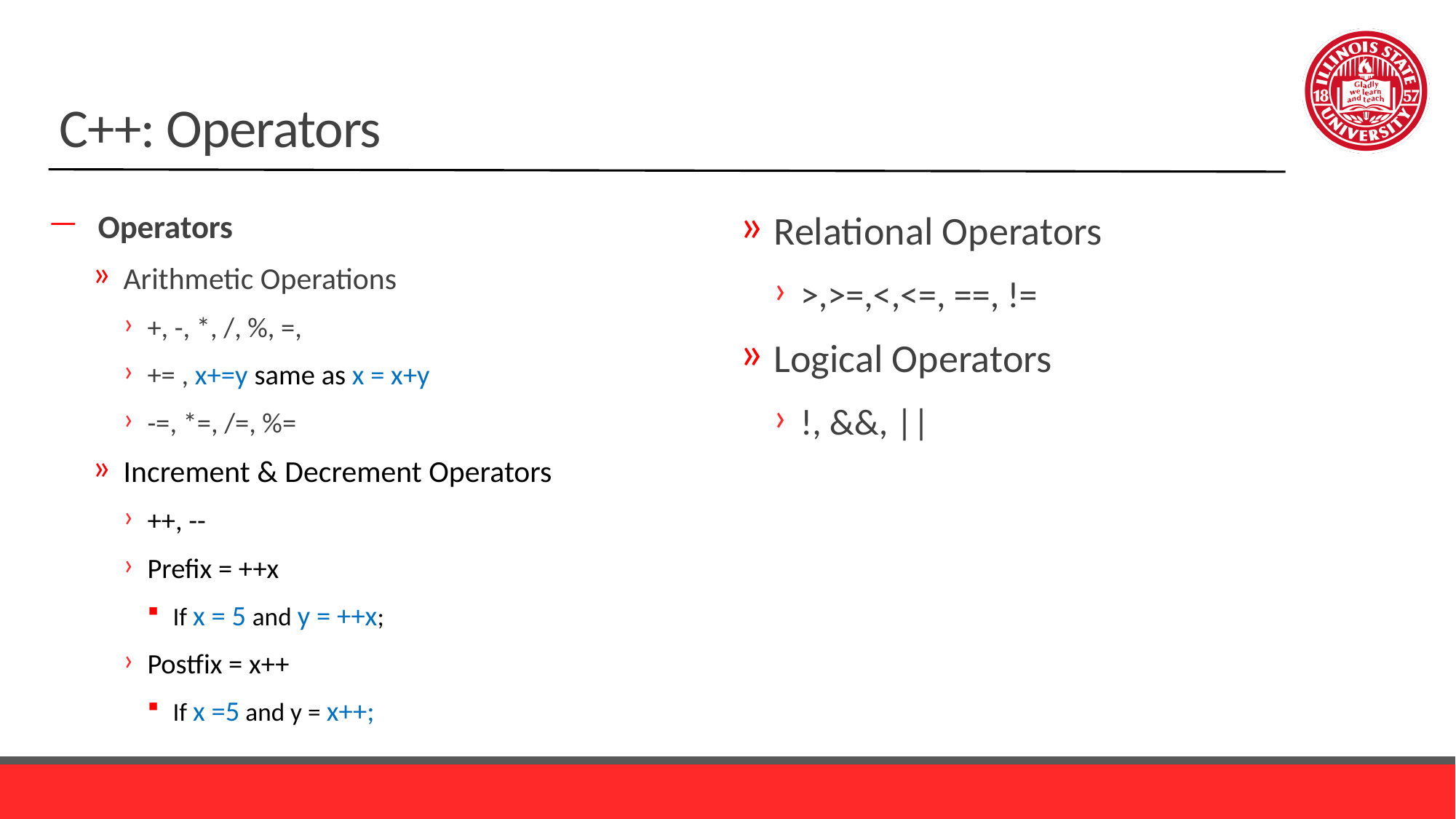

# C++: Operators
Operators
Arithmetic Operations
+, -, *, /, %, =,
+= , x+=y same as x = x+y
-=, *=, /=, %=
Increment & Decrement Operators
++, --
Prefix = ++x
If x = 5 and y = ++x;
Postfix = x++
If x =5 and y = x++;
Relational Operators
>,>=,<,<=, ==, !=
Logical Operators
!, &&, ||